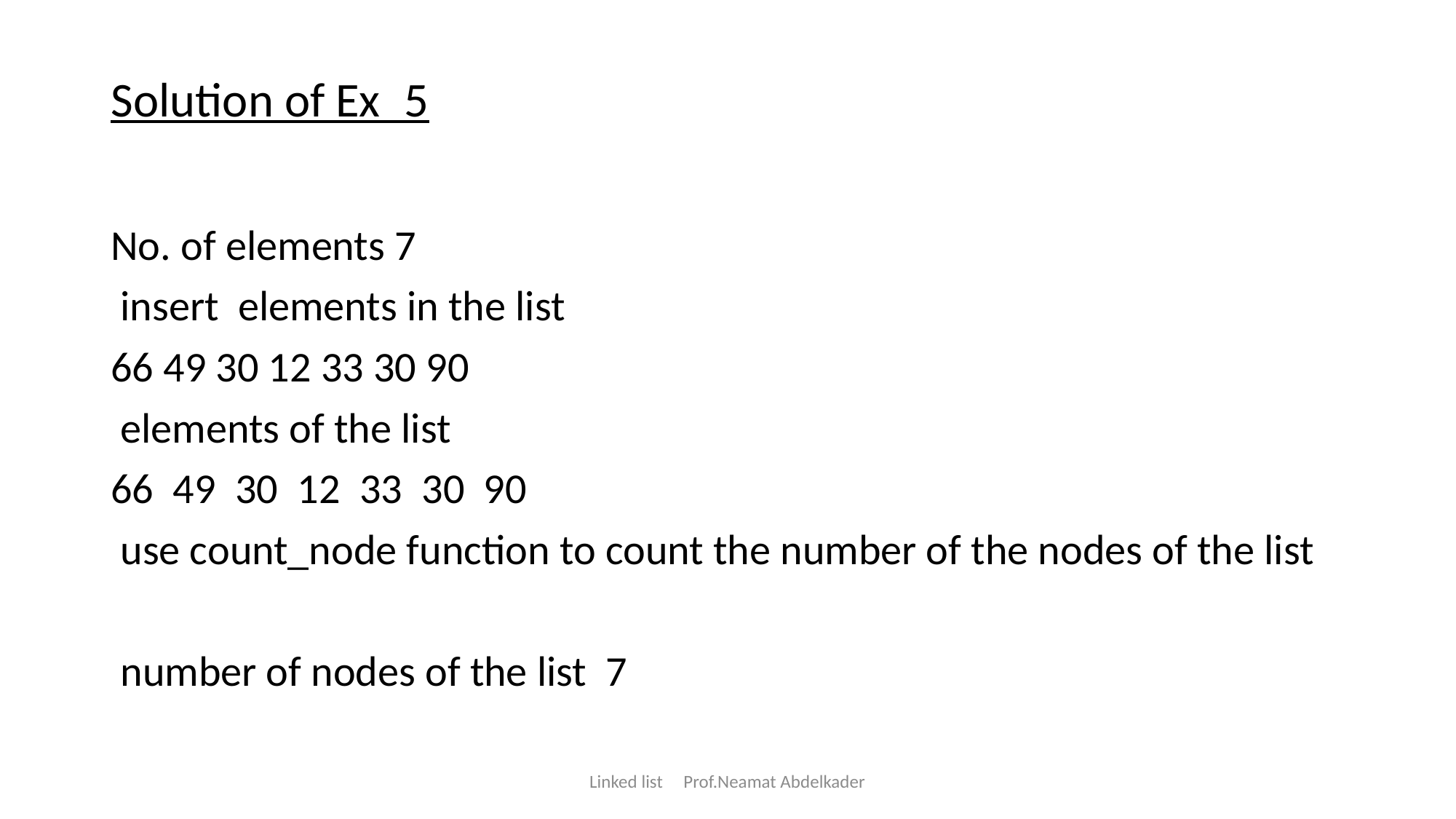

# Solution of Ex_5
No. of elements 7
 insert  elements in the list
66 49 30 12 33 30 90
 elements of the list
66  49  30  12  33  30  90
 use count_node function to count the number of the nodes of the list

 number of nodes of the list  7

Linked list     Prof.Neamat Abdelkader
25